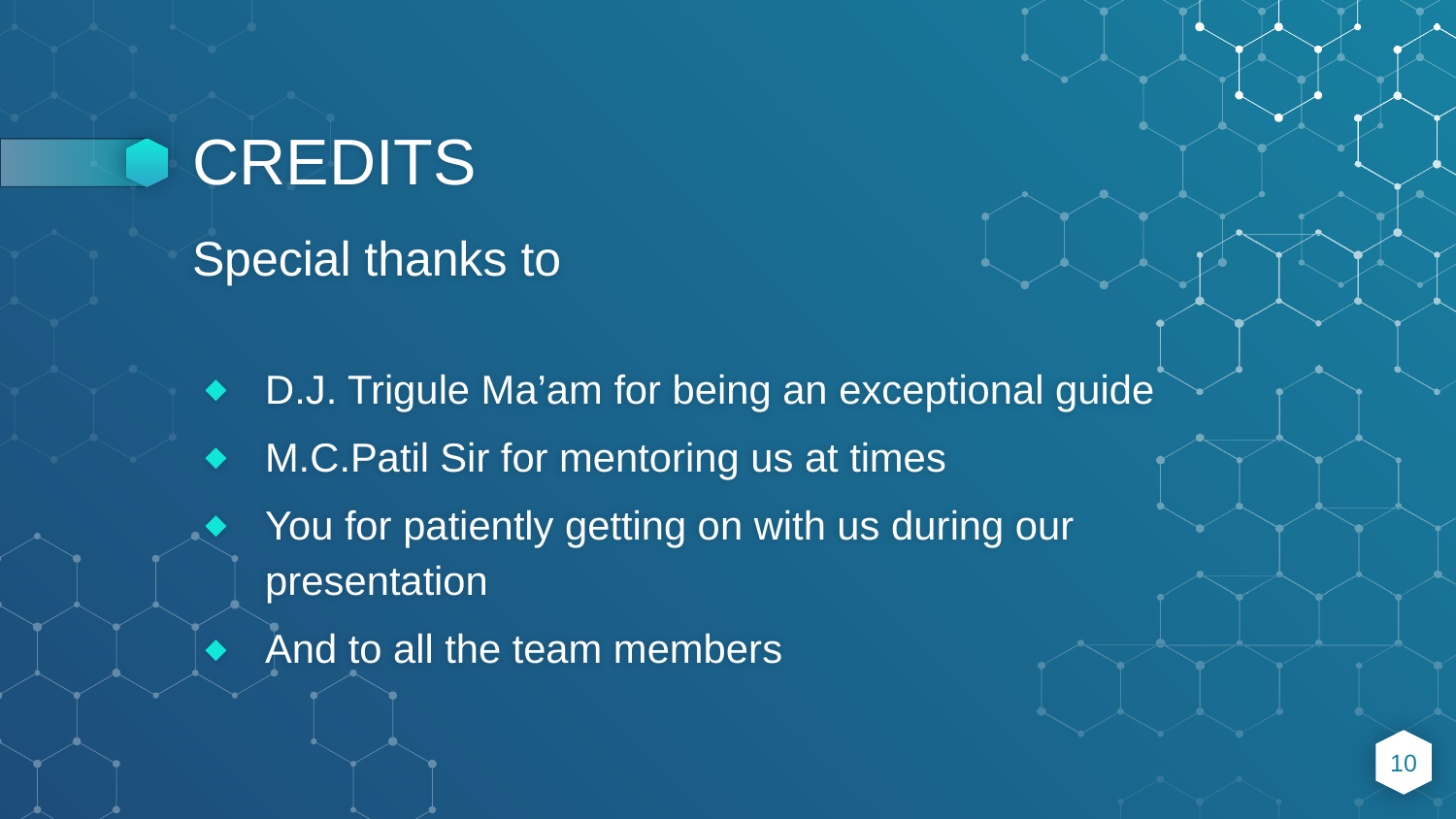

# CREDITS
Special thanks to

D.J. Trigule Ma’am for being an exceptional guide
M.C.Patil Sir for mentoring us at times
You for patiently getting on with us during our presentation
And to all the team members
10